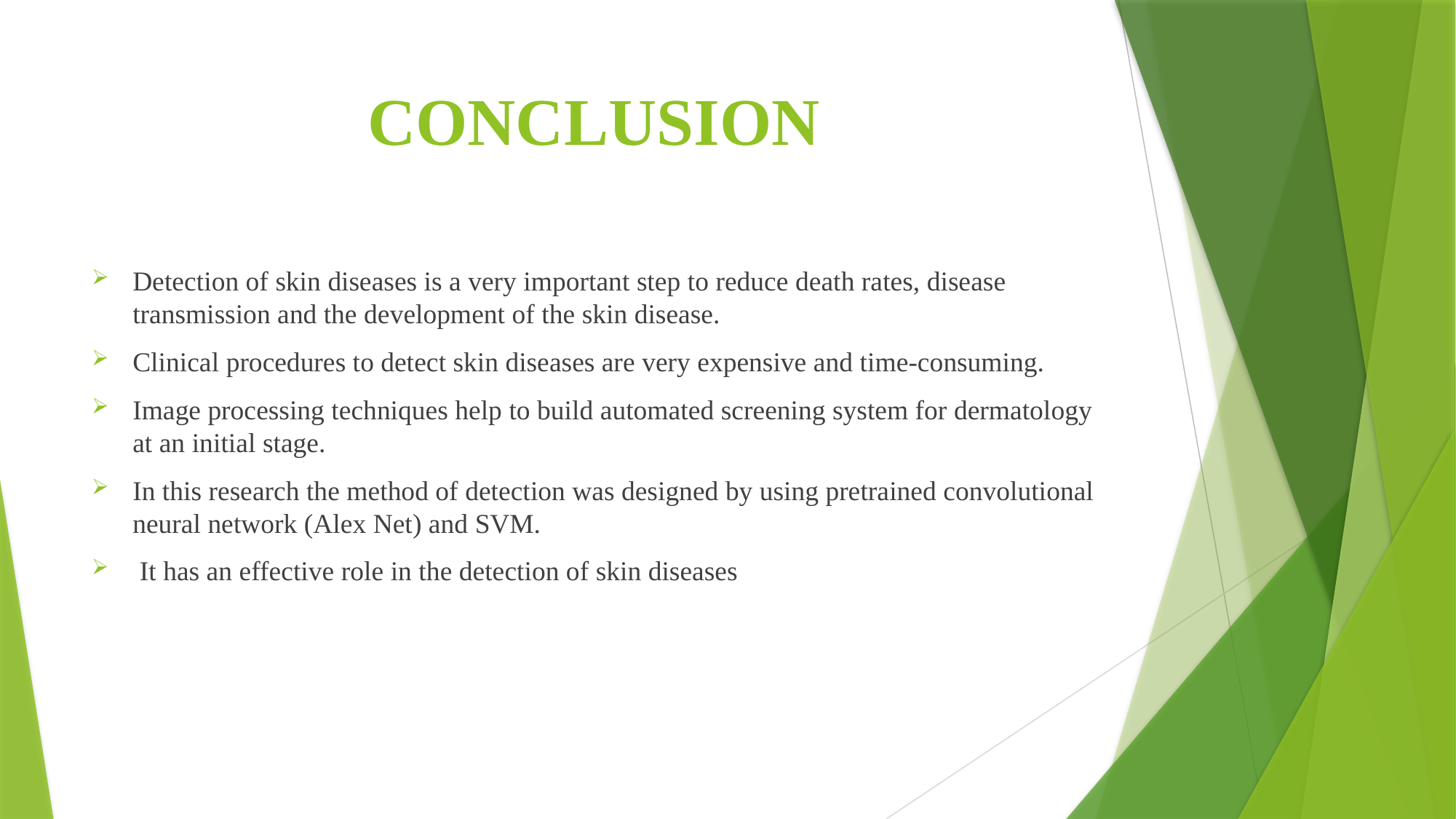

# CONCLUSION
Detection of skin diseases is a very important step to reduce death rates, disease transmission and the development of the skin disease.
Clinical procedures to detect skin diseases are very expensive and time-consuming.
Image processing techniques help to build automated screening system for dermatology at an initial stage.
In this research the method of detection was designed by using pretrained convolutional neural network (Alex Net) and SVM.
 It has an effective role in the detection of skin diseases